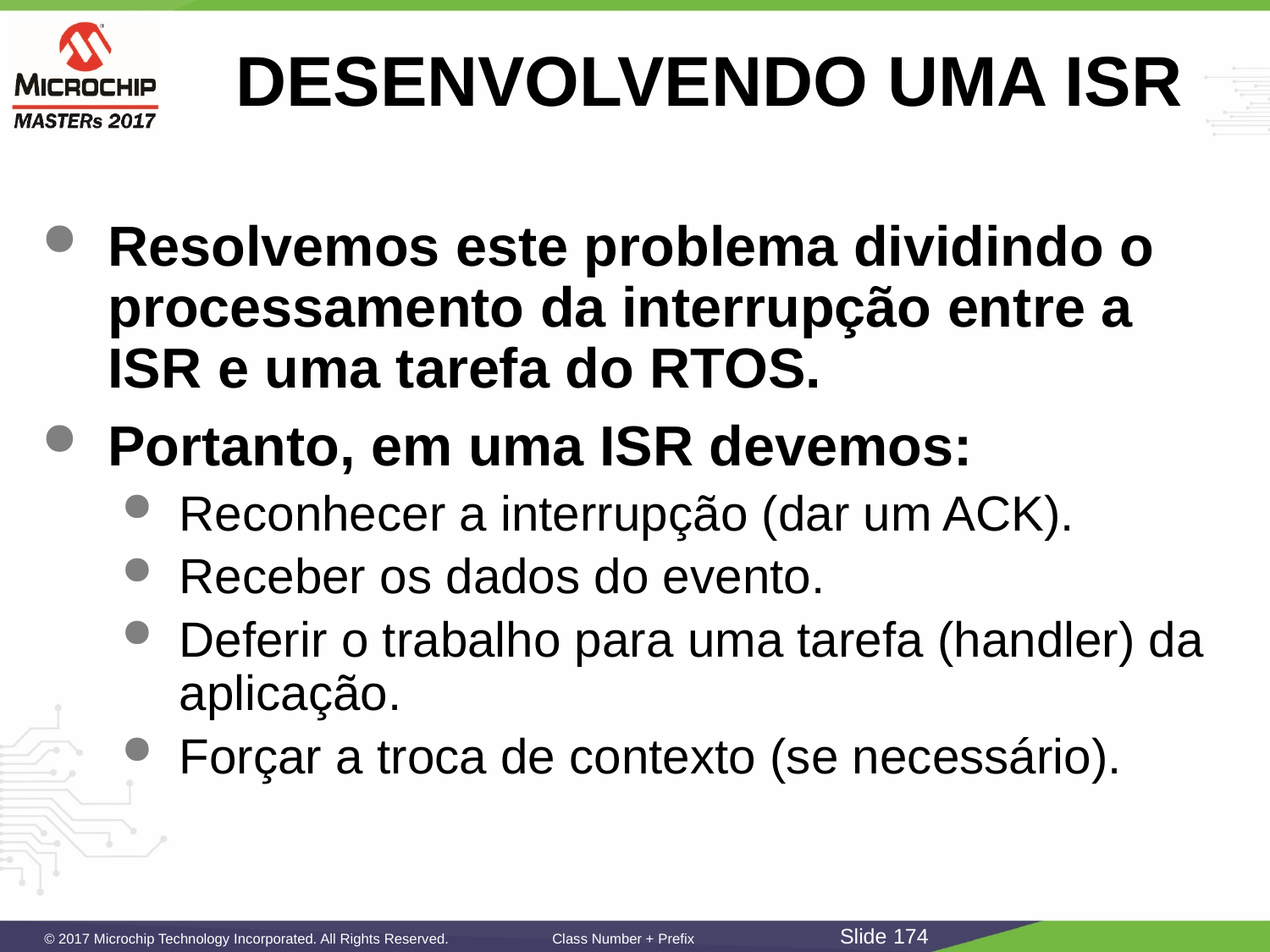

# DESENVOLVENDO UMA ISR
Resolvemos este problema dividindo o processamento da interrupção entre a ISR e uma tarefa do RTOS.
Portanto, em uma ISR devemos:
Reconhecer a interrupção (dar um ACK).
Receber os dados do evento.
Deferir o trabalho para uma tarefa (handler) da aplicação.
Forçar a troca de contexto (se necessário).